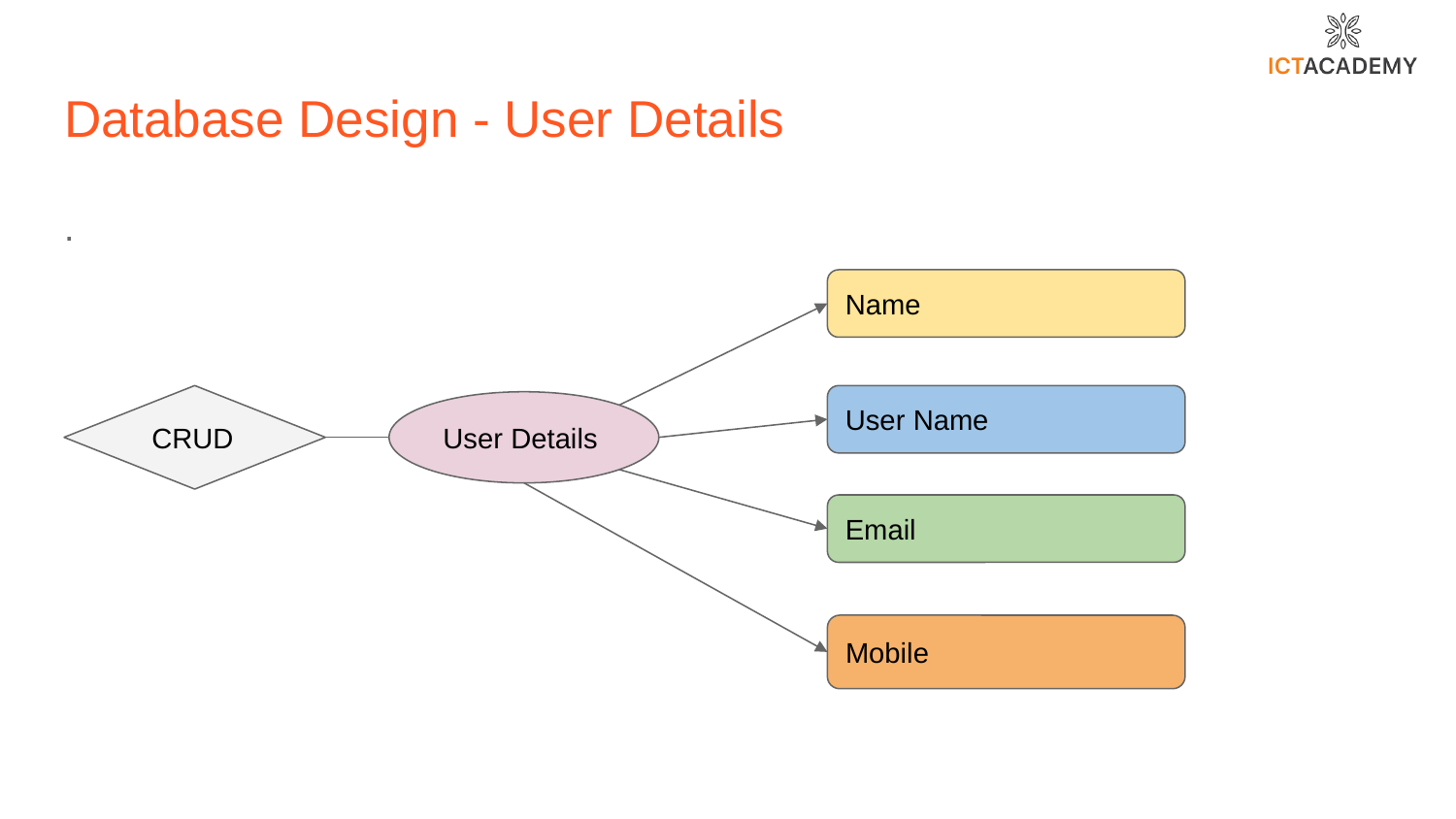

# Database Design - User Details
.
Name
 CRUD
User Name
User Details
Email
Mobile